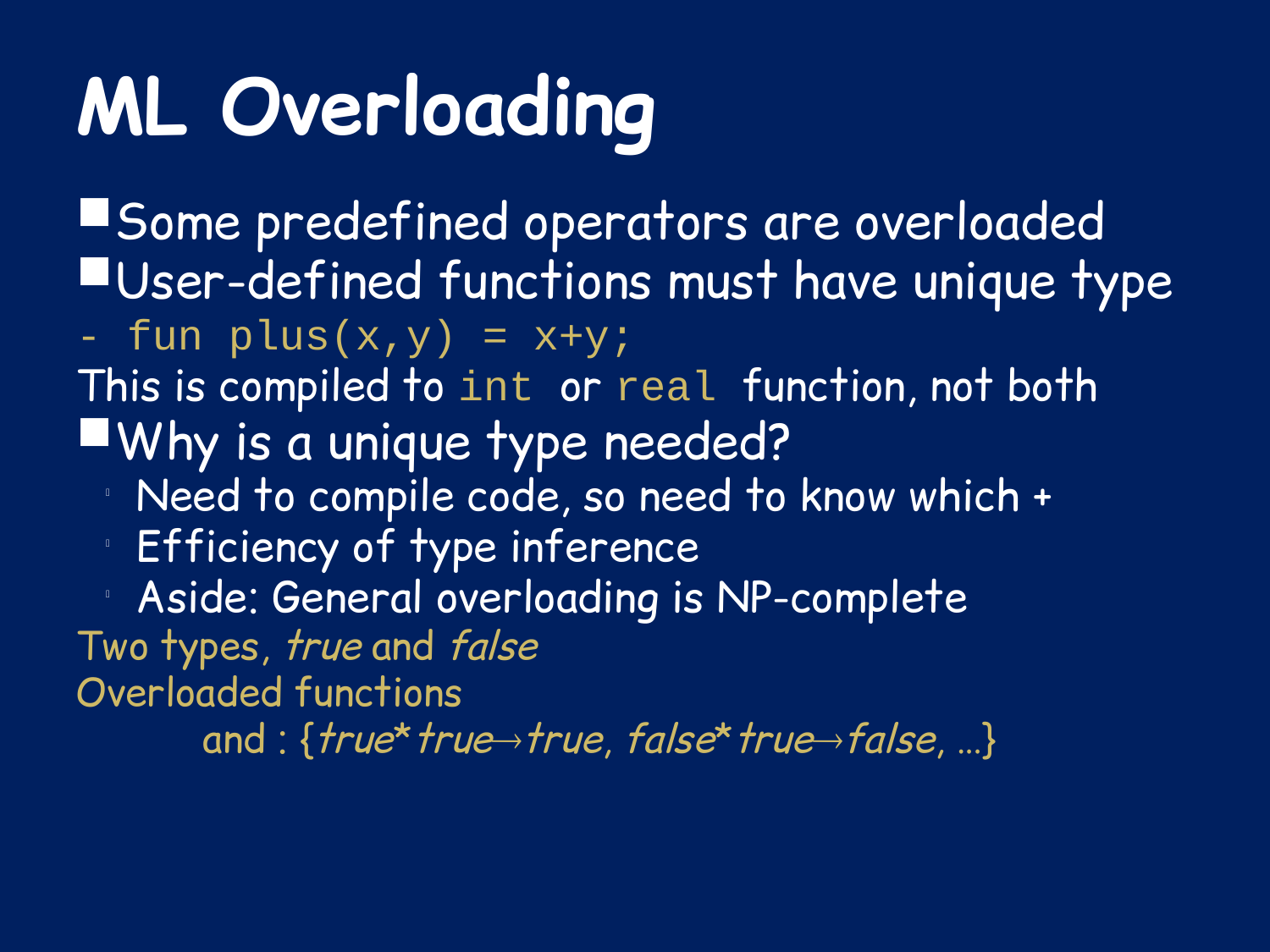

ML Overloading
Some predefined operators are overloaded
User-defined functions must have unique type
- fun plus(x,y) = x+y;
This is compiled to int or real function, not both
Why is a unique type needed?
Need to compile code, so need to know which +
Efficiency of type inference
Aside: General overloading is NP-complete
Two types, true and false
Overloaded functions
 	and : {true*true→true, false*true→false, …}